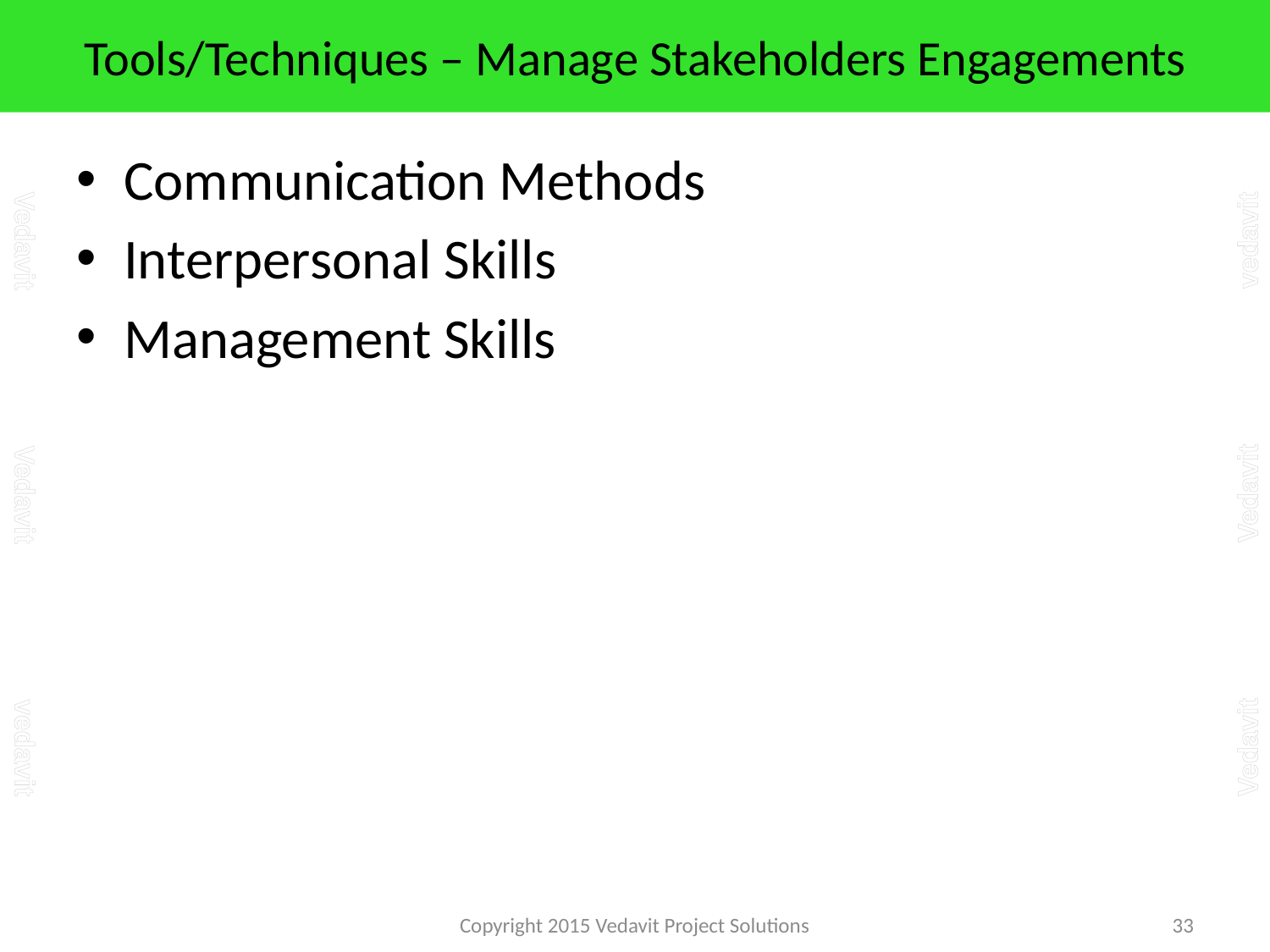

# Tools/Techniques – Manage Stakeholders Engagements
Communication Methods
Interpersonal Skills
Management Skills

Copyright 2015 Vedavit Project Solutions
33